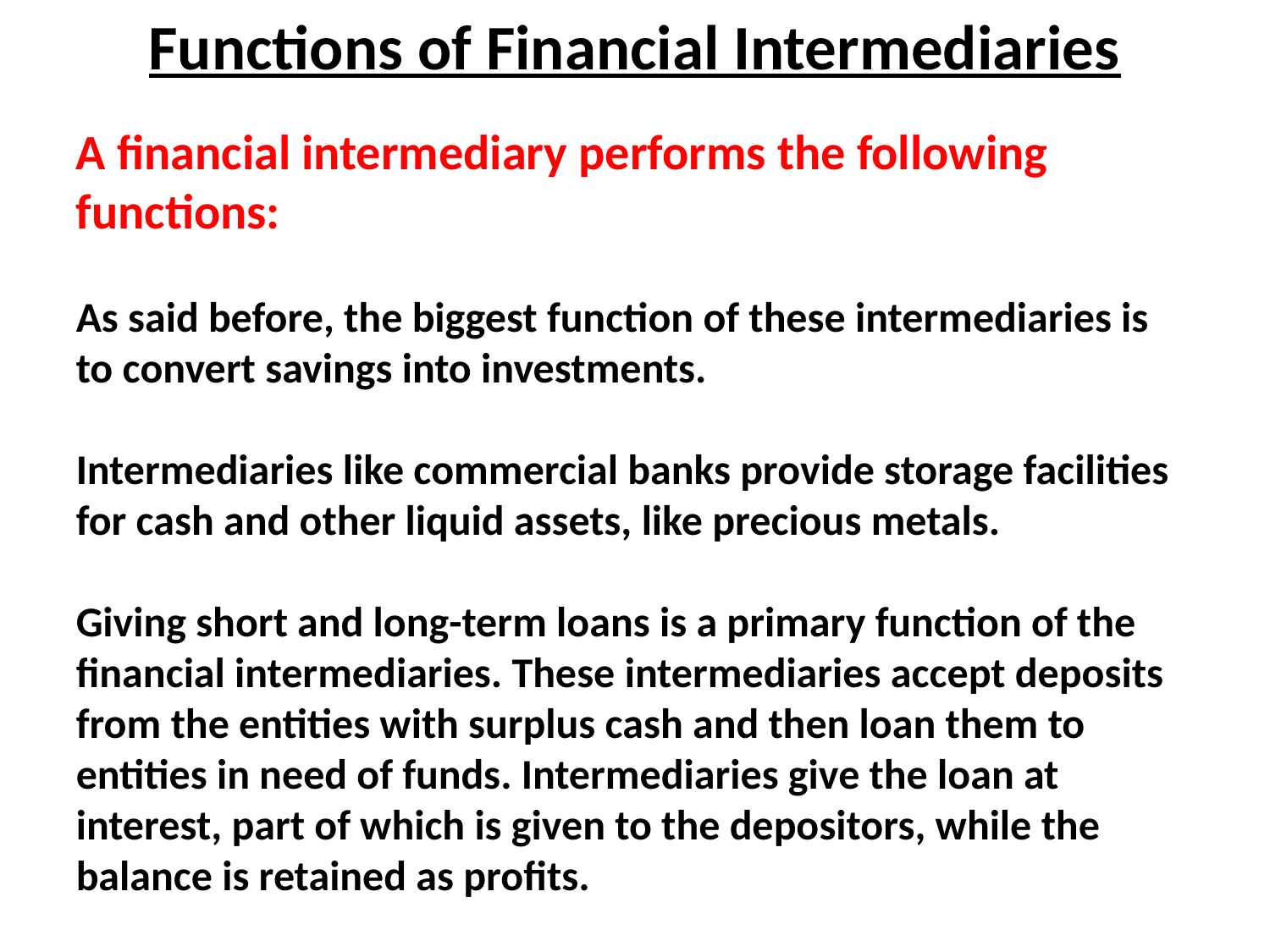

Functions of Financial Intermediaries

A financial intermediary performs the following functions:

As said before, the biggest function of these intermediaries is to convert savings into investments.

Intermediaries like commercial banks provide storage facilities for cash and other liquid assets, like precious metals.

Giving short and long-term loans is a primary function of the financial intermediaries. These intermediaries accept deposits from the entities with surplus cash and then loan them to entities in need of funds. Intermediaries give the loan at interest, part of which is given to the depositors, while the balance is retained as profits.